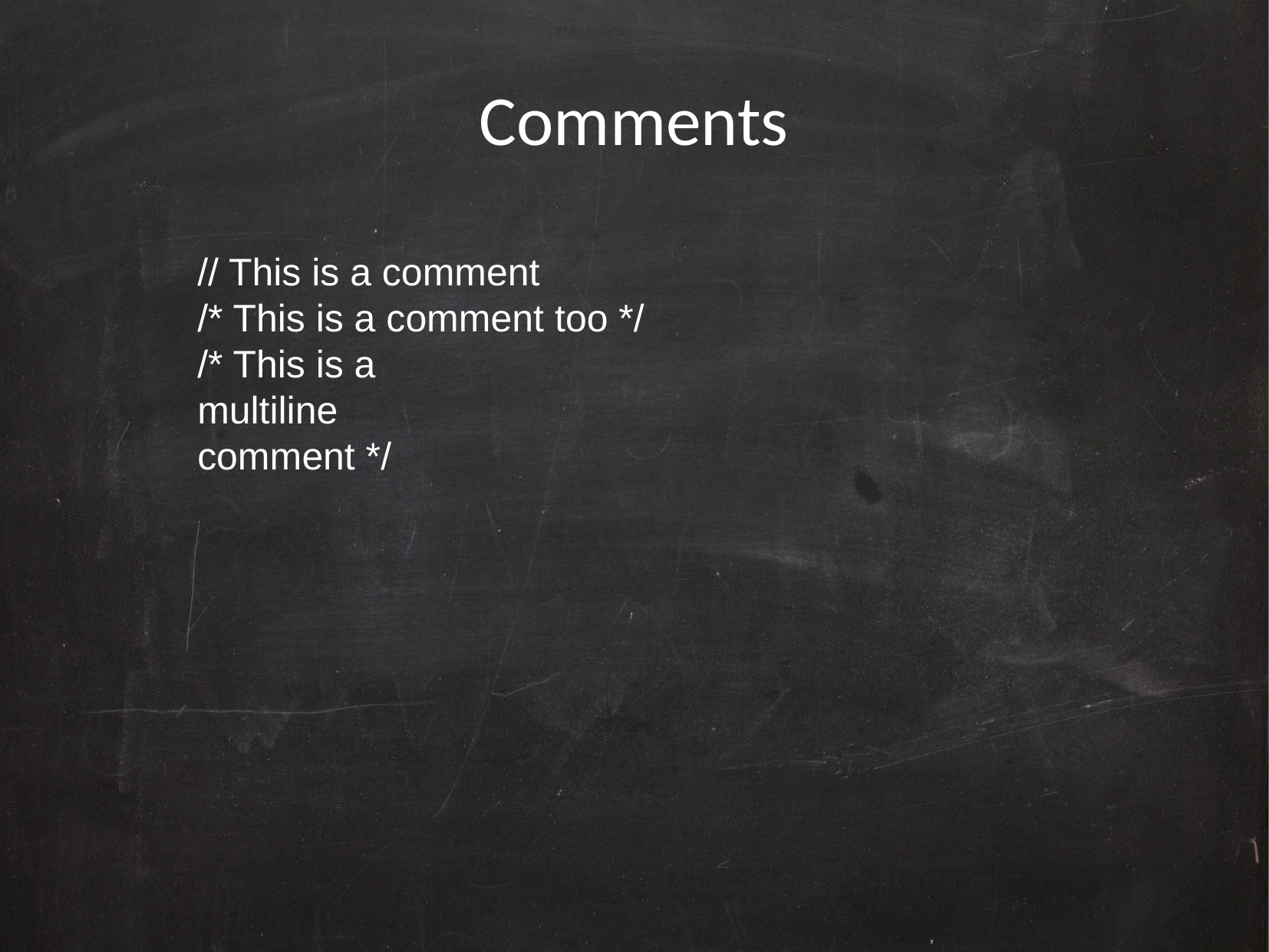

Comments
// This is a comment
/* This is a comment too */
/* This is a
multiline
comment */